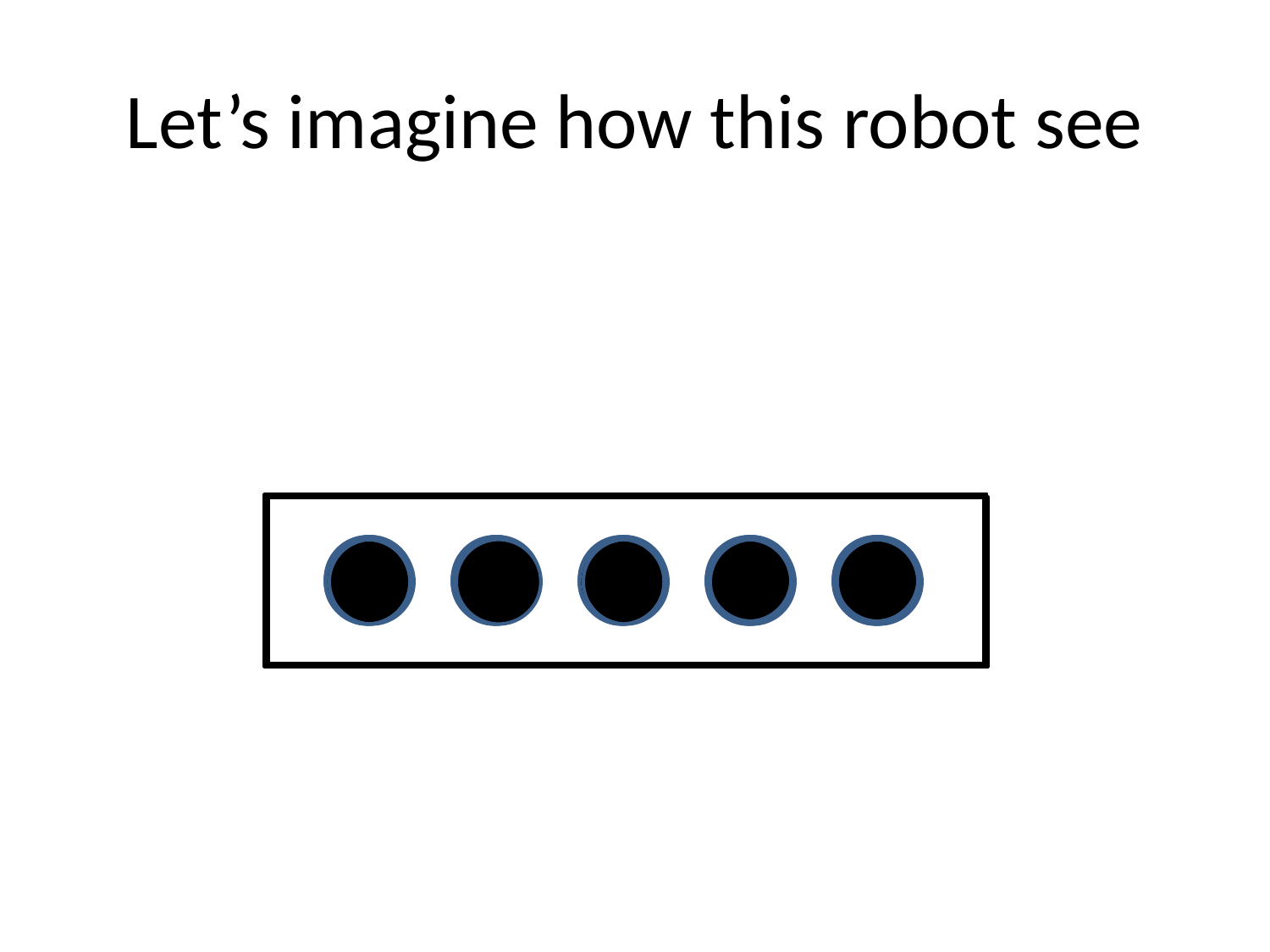

# Let’s imagine how this robot see